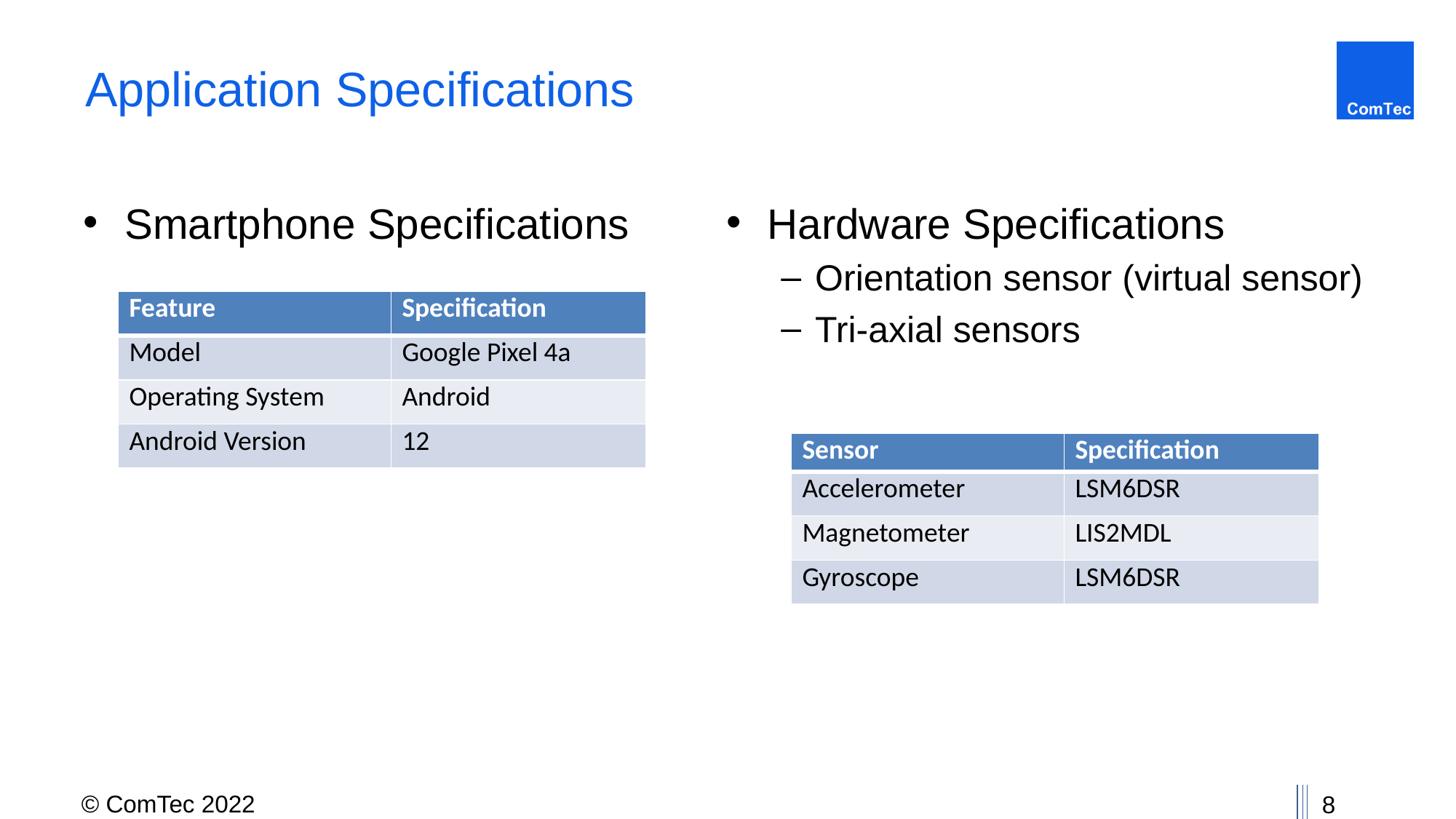

# Application Specifications
Smartphone Specifications

Hardware Specifications
Orientation sensor (virtual sensor)
Tri-axial sensors
| Feature | Specification |
| --- | --- |
| Model | Google Pixel 4a |
| Operating System | Android |
| Android Version | 12 |
| Sensor | Specification |
| --- | --- |
| Accelerometer | LSM6DSR |
| Magnetometer | LIS2MDL |
| Gyroscope | LSM6DSR |